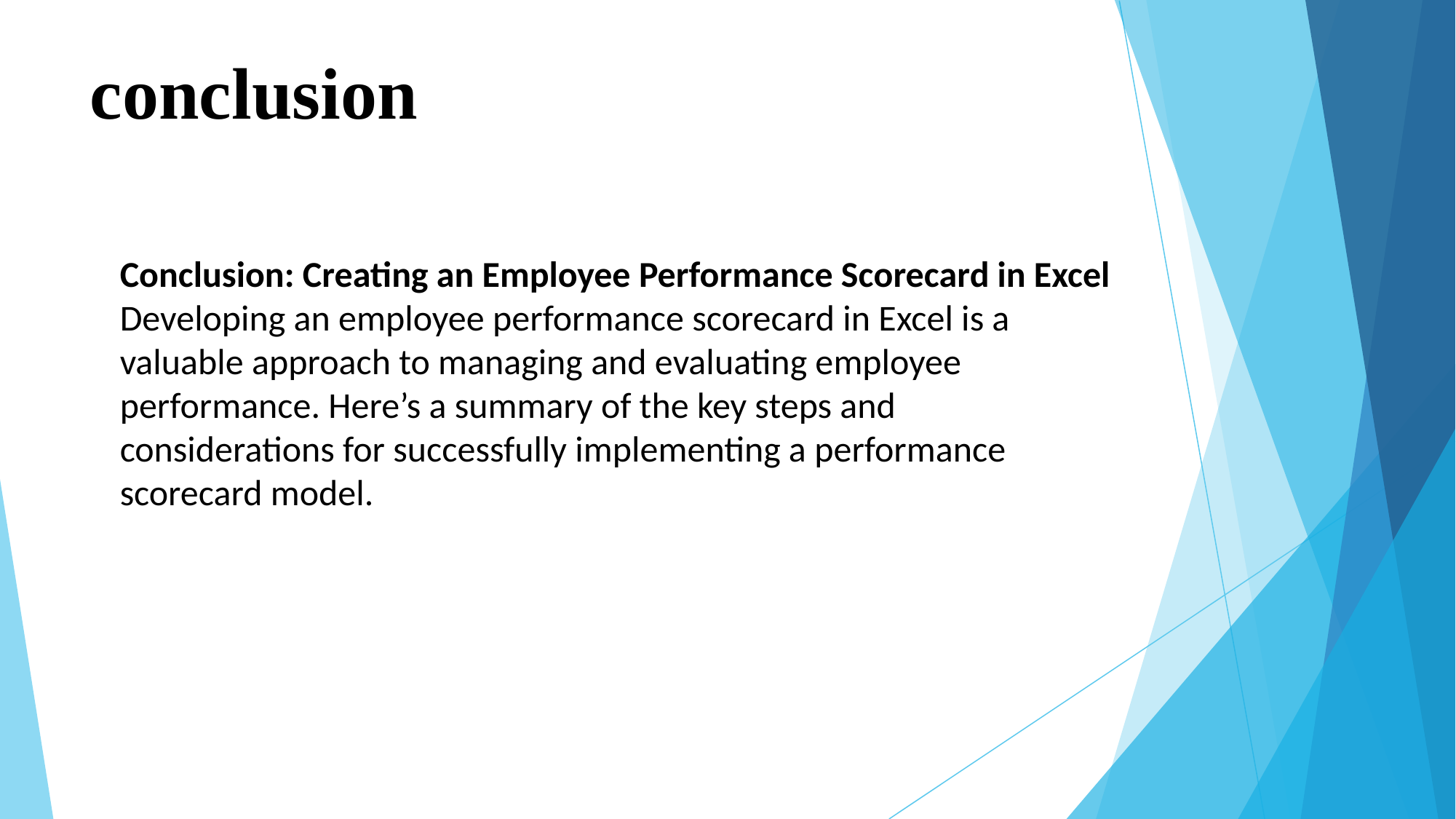

# conclusion
Conclusion: Creating an Employee Performance Scorecard in Excel
Developing an employee performance scorecard in Excel is a valuable approach to managing and evaluating employee performance. Here’s a summary of the key steps and considerations for successfully implementing a performance scorecard model.